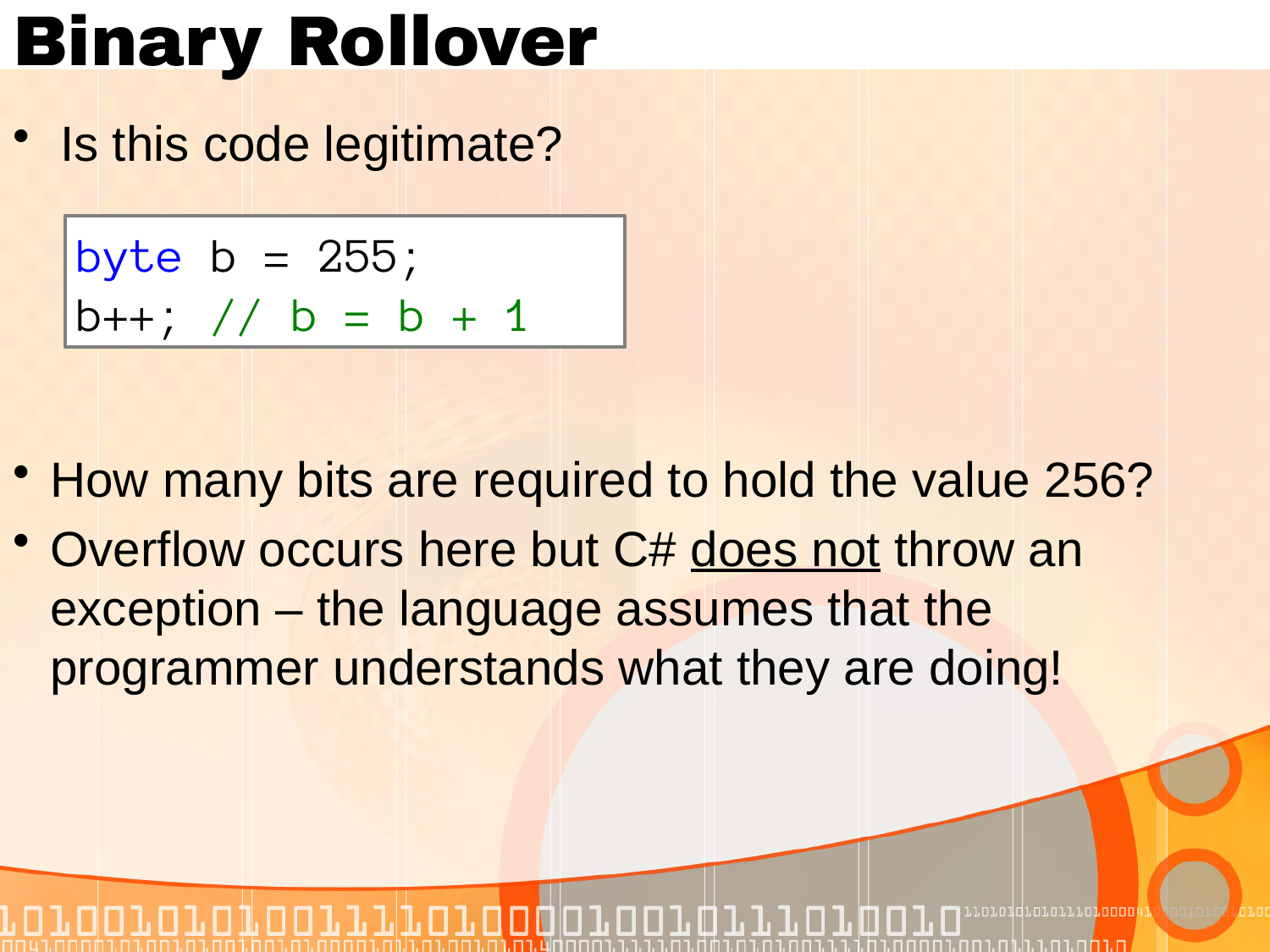

# Binary Rollover
Is this code legitimate?

How many bits are required to hold the value 256?
Overflow occurs here but C# does not throw an exception – the language assumes that the programmer understands what they are doing!

byte b = 255;
b++; // b = b + 1